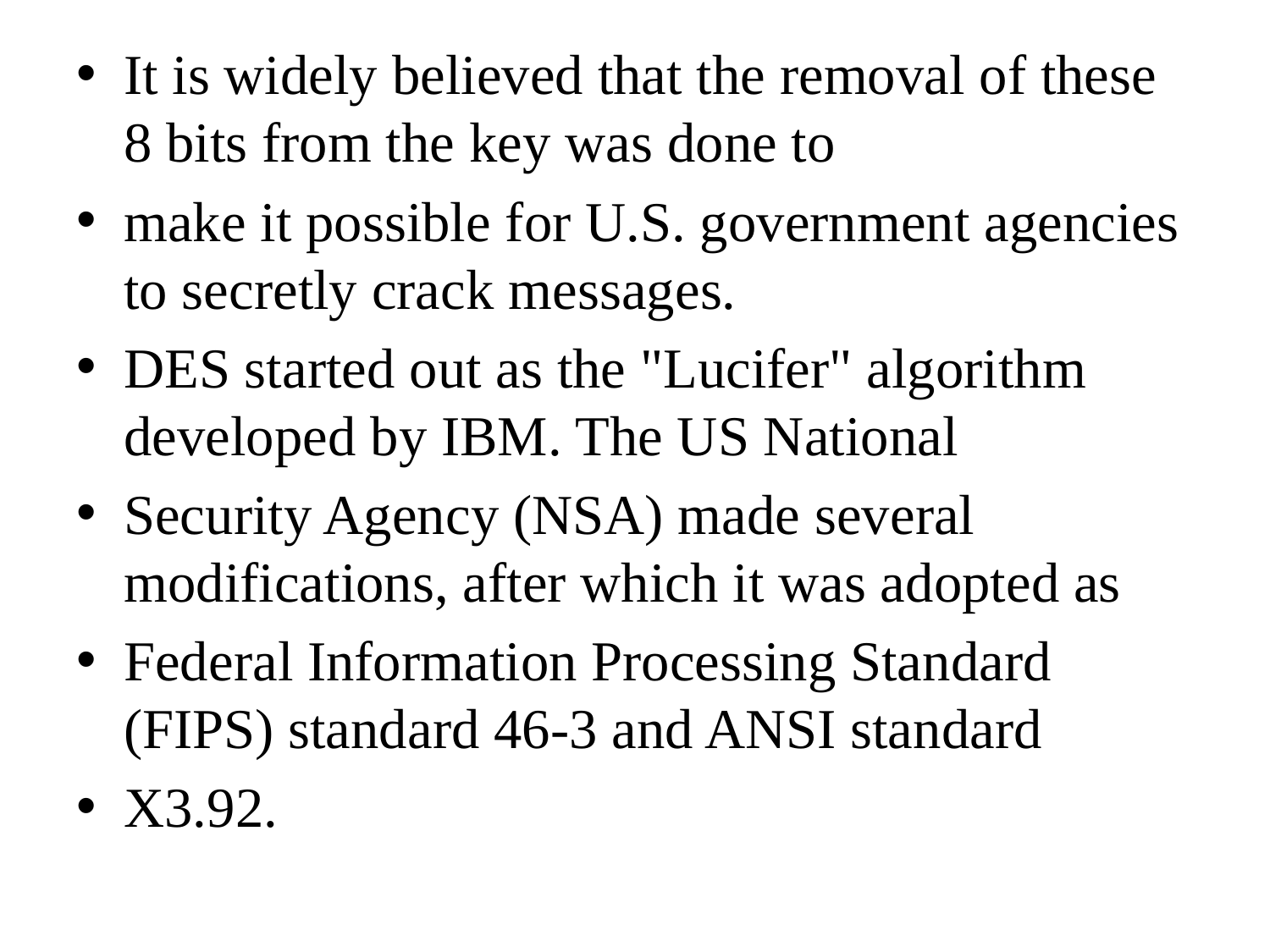

It is widely believed that the removal of these 8 bits from the key was done to
make it possible for U.S. government agencies to secretly crack messages.
DES started out as the "Lucifer" algorithm developed by IBM. The US National
Security Agency (NSA) made several modifications, after which it was adopted as
Federal Information Processing Standard (FIPS) standard 46-3 and ANSI standard
X3.92.